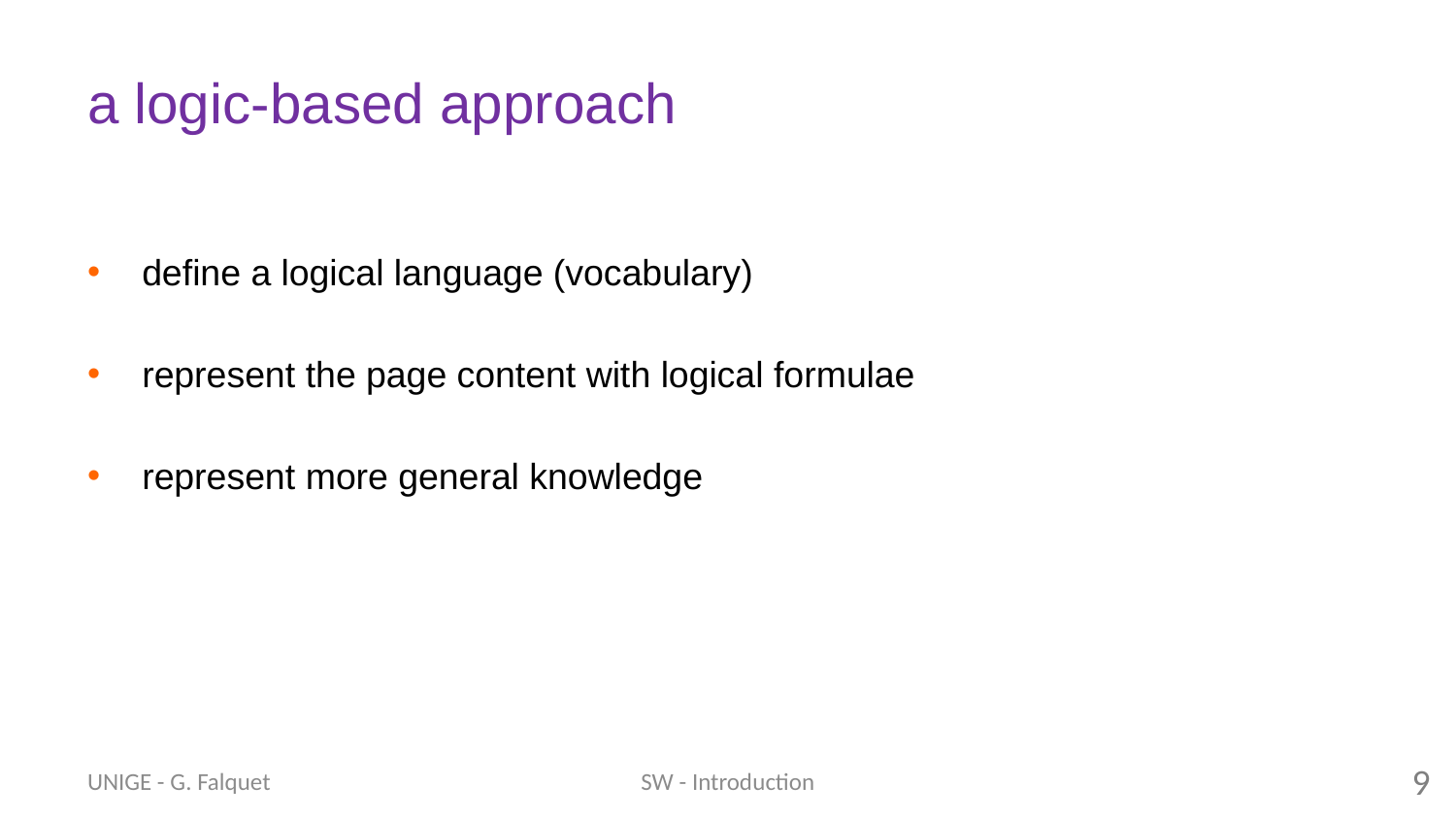

# a logic-based approach

define a logical language (vocabulary)

represent the page content with logical formulae

represent more general knowledge

UNIGE - G. Falquet
SW - Introduction
9